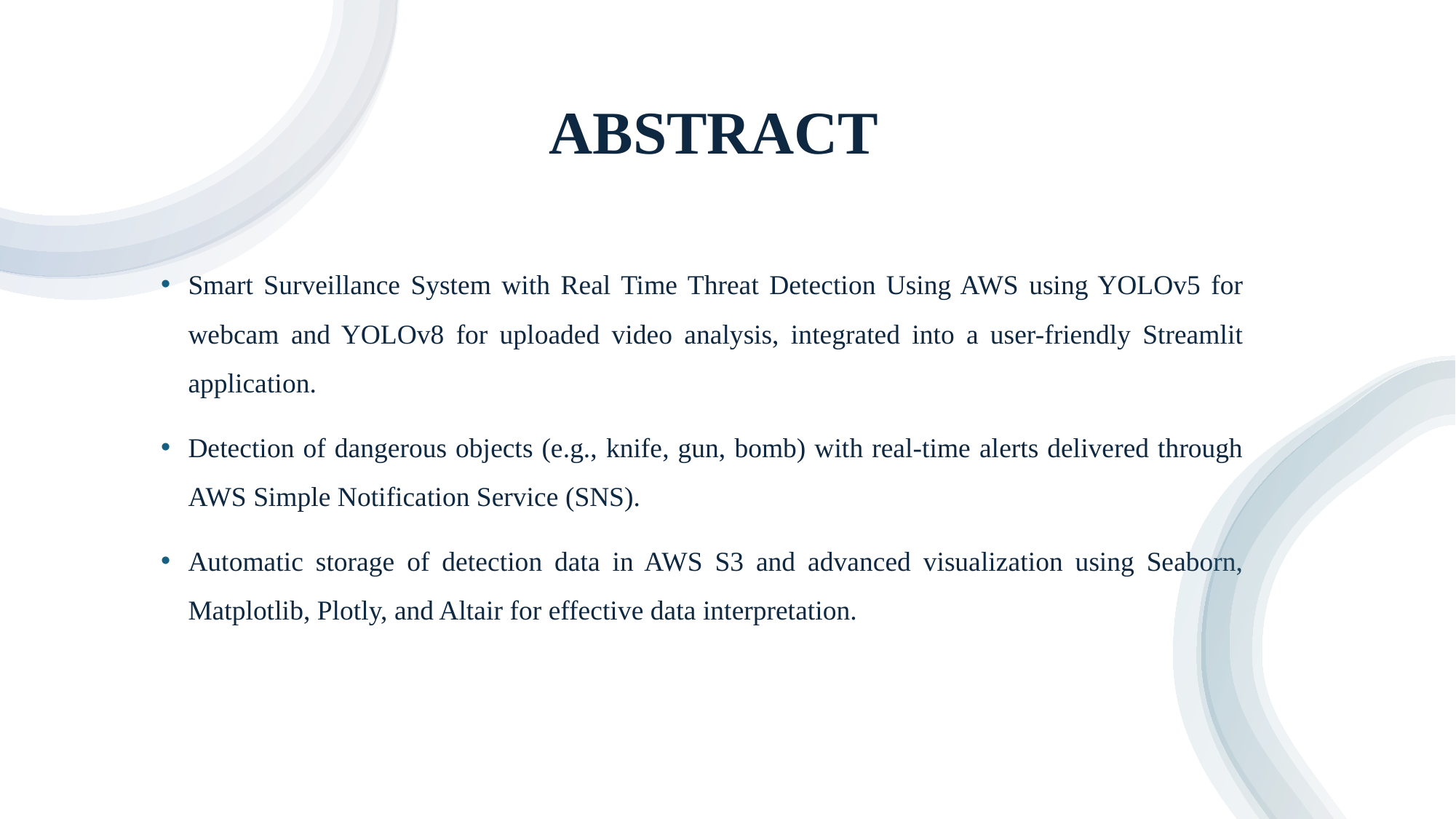

ABSTRACT
Smart Surveillance System with Real Time Threat Detection Using AWS using YOLOv5 for webcam and YOLOv8 for uploaded video analysis, integrated into a user-friendly Streamlit application.
Detection of dangerous objects (e.g., knife, gun, bomb) with real-time alerts delivered through AWS Simple Notification Service (SNS).
Automatic storage of detection data in AWS S3 and advanced visualization using Seaborn, Matplotlib, Plotly, and Altair for effective data interpretation.